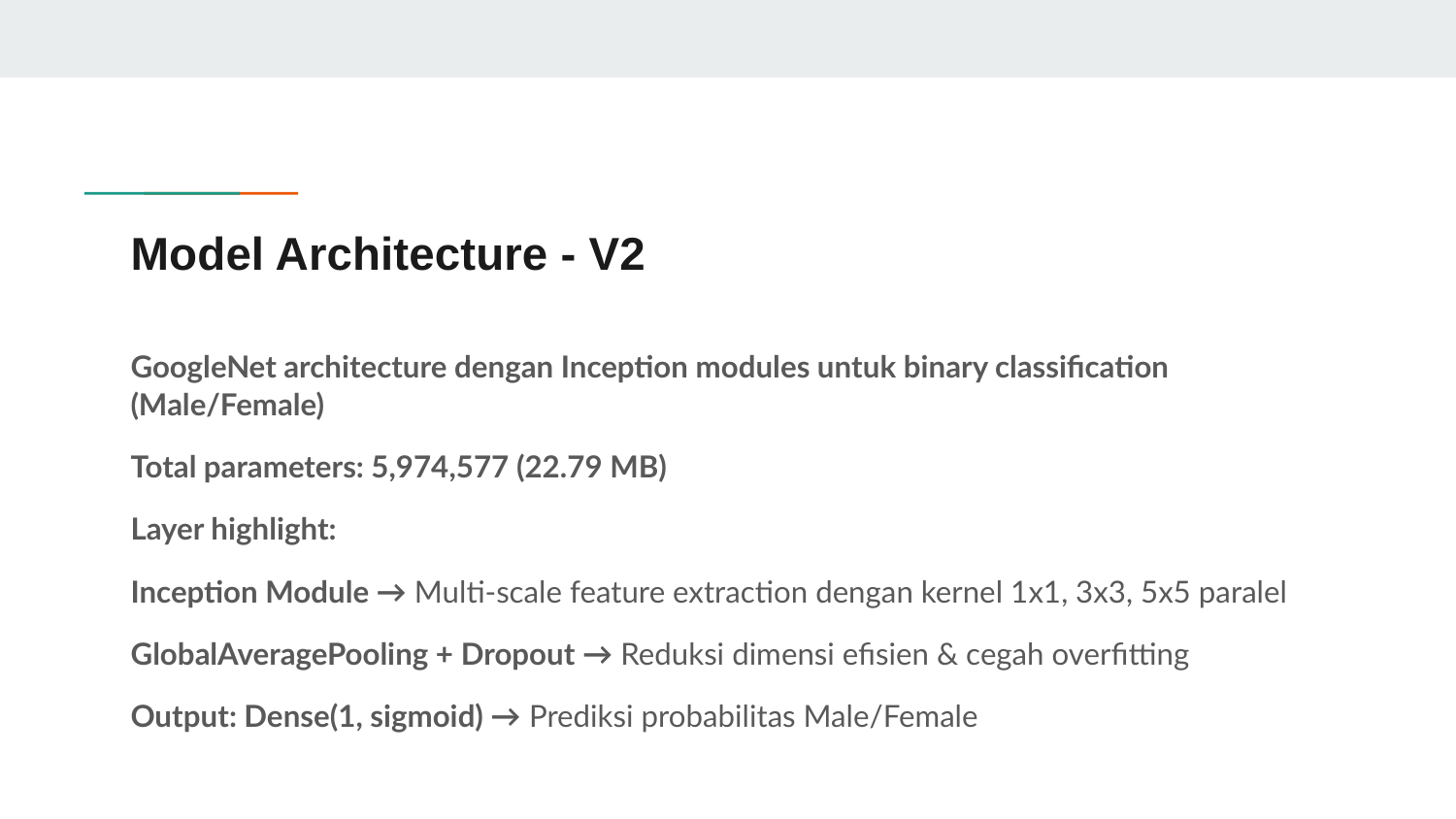

# Model Architecture - V2
GoogleNet architecture dengan Inception modules untuk binary classification (Male/Female)
Total parameters: 5,974,577 (22.79 MB)
Layer highlight:
Inception Module → Multi-scale feature extraction dengan kernel 1x1, 3x3, 5x5 paralel
GlobalAveragePooling + Dropout → Reduksi dimensi efisien & cegah overfitting
Output: Dense(1, sigmoid) → Prediksi probabilitas Male/Female